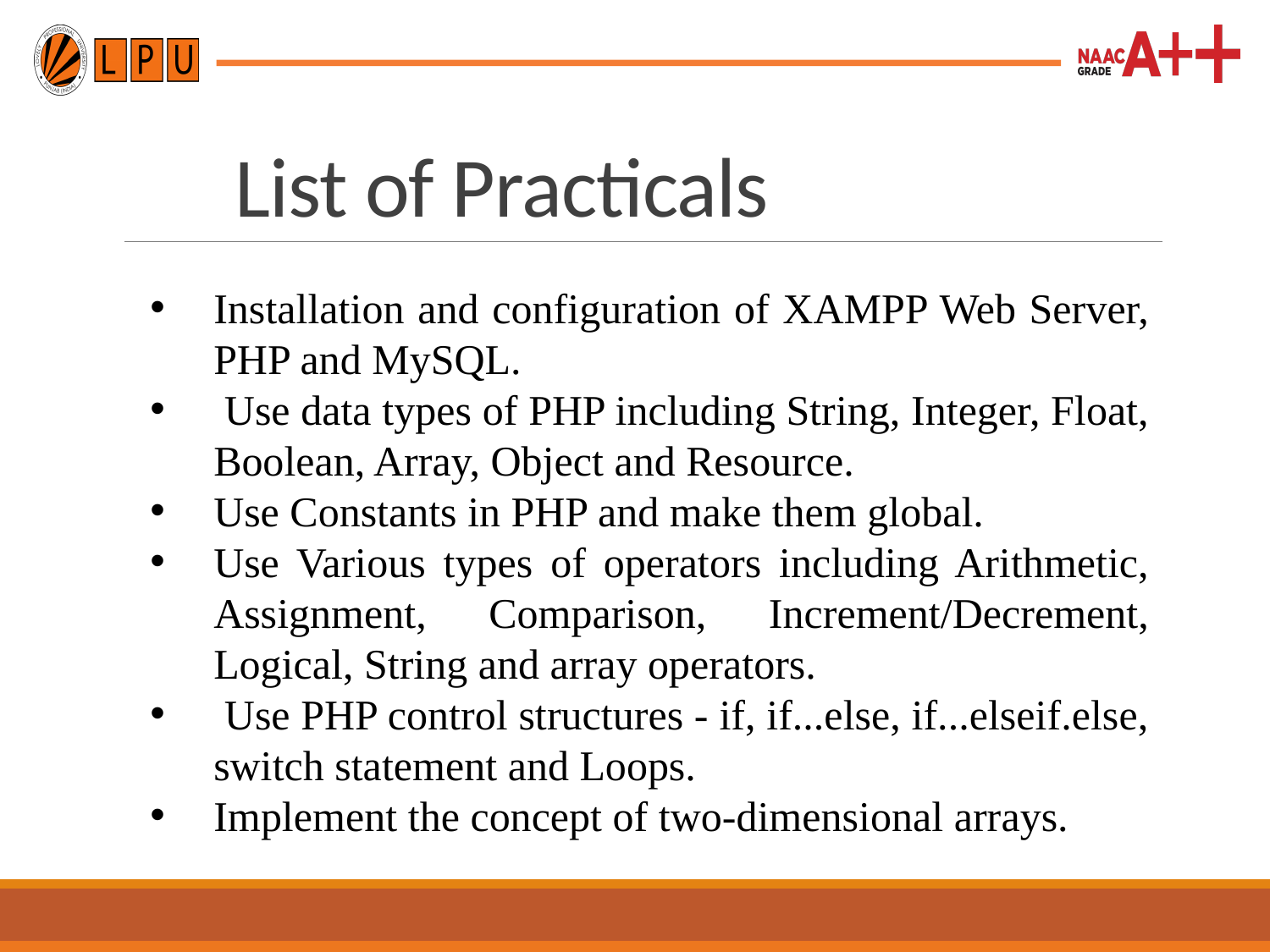

List of Practicals
Installation and configuration of XAMPP Web Server, PHP and MySQL.
 Use data types of PHP including String, Integer, Float, Boolean, Array, Object and Resource.
Use Constants in PHP and make them global.
Use Various types of operators including Arithmetic, Assignment, Comparison, Increment/Decrement, Logical, String and array operators.
 Use PHP control structures - if, if...else, if...elseif.else, switch statement and Loops.
Implement the concept of two-dimensional arrays.